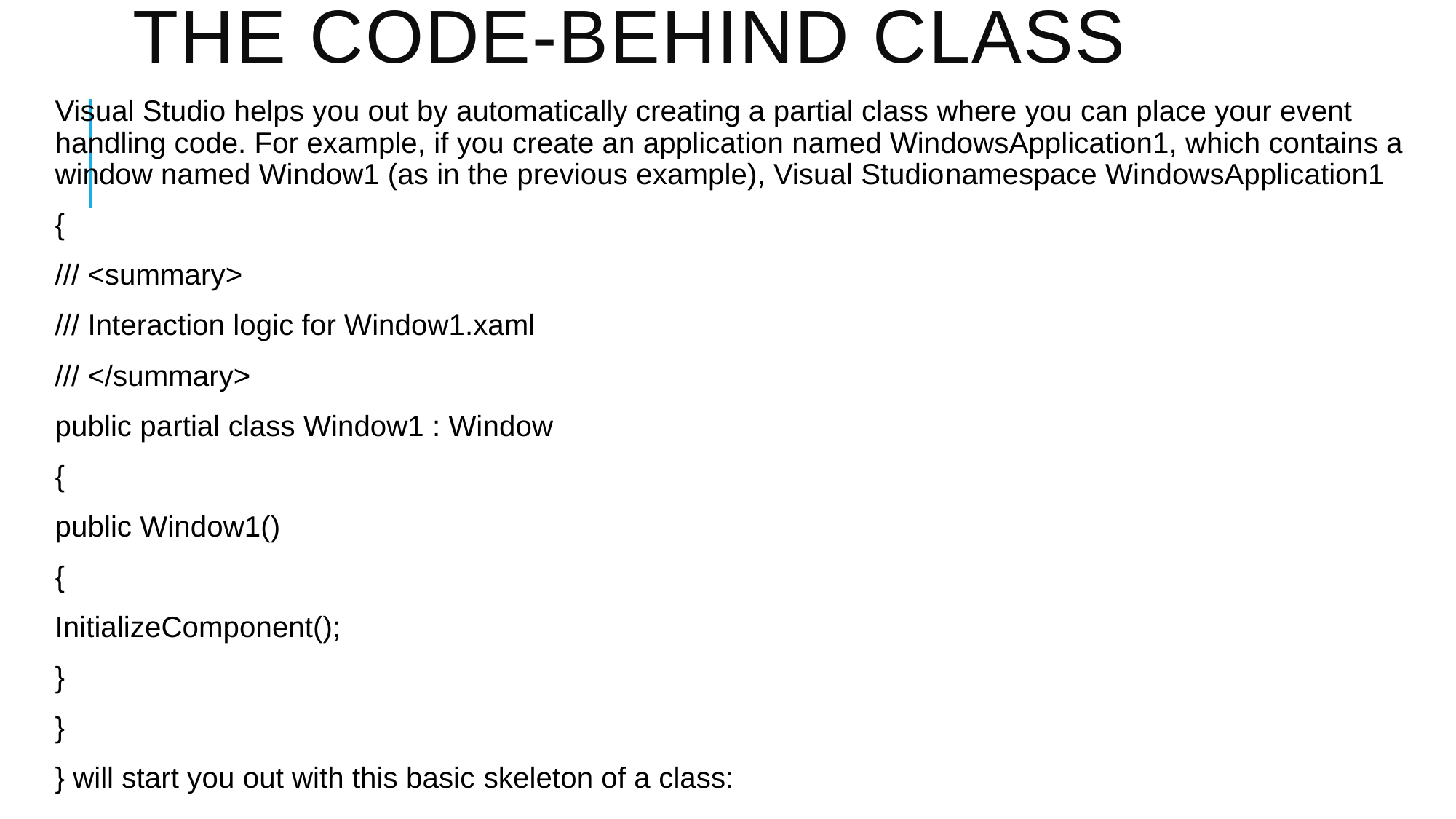

# The Code-Behind Class
Visual Studio helps you out by automatically creating a partial class where you can place your event handling code. For example, if you create an application named WindowsApplication1, which contains a window named Window1 (as in the previous example), Visual Studionamespace WindowsApplication1
{
/// <summary>
/// Interaction logic for Window1.xaml
/// </summary>
public partial class Window1 : Window
{
public Window1()
{
InitializeComponent();
}
}
} will start you out with this basic skeleton of a class: